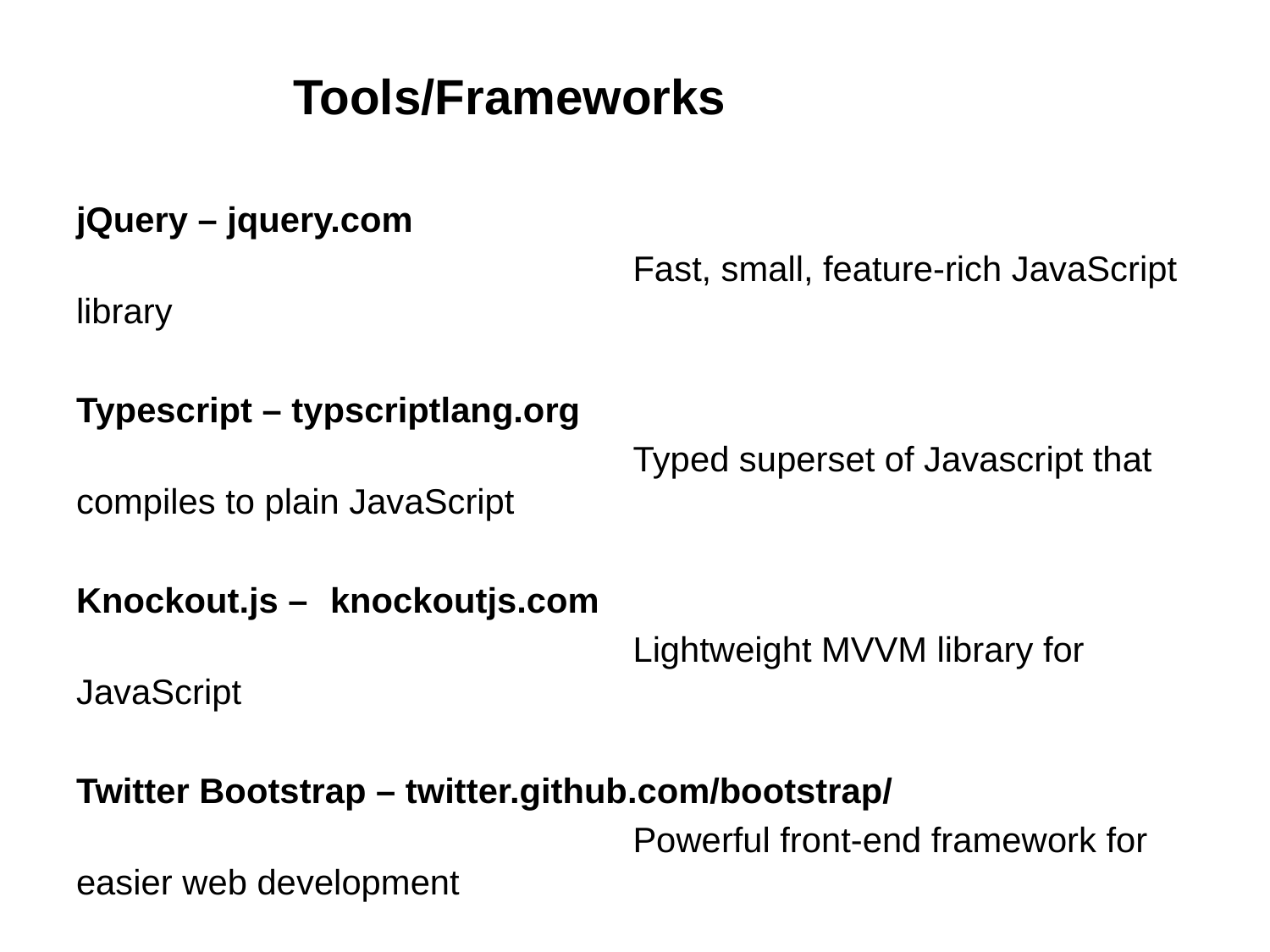

# Tools/Frameworks
jQuery – jquery.com
				     Fast, small, feature-rich JavaScript library

Typescript – typscriptlang.org
				     Typed superset of Javascript that compiles to plain JavaScript

Knockout.js – 	knockoutjs.com
				     Lightweight MVVM library for JavaScript

Twitter Bootstrap – twitter.github.com/bootstrap/
				     Powerful front-end framework for easier web development